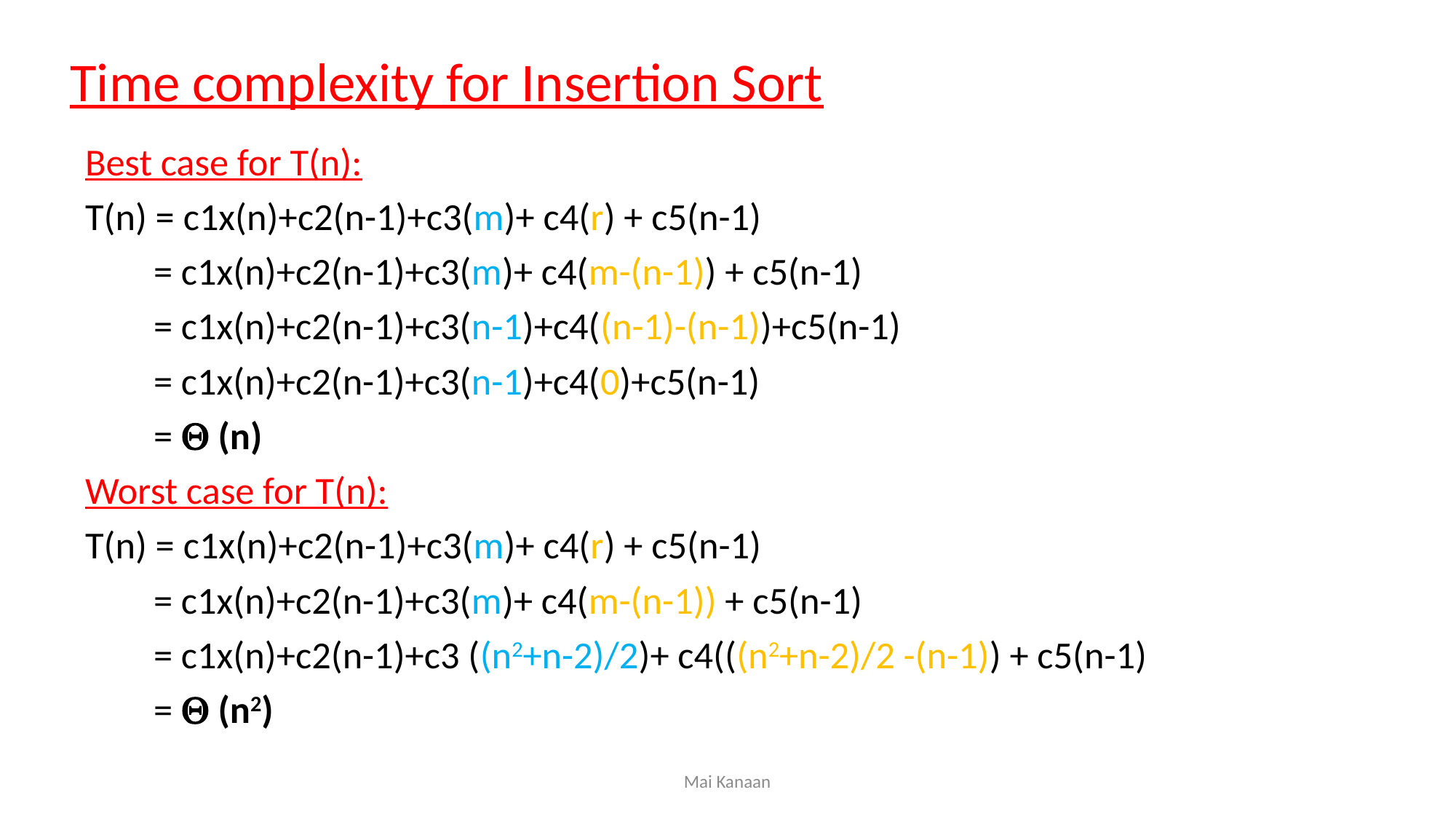

Time complexity for Insertion Sort
Best case for T(n):
T(n) = c1x(n)+c2(n-1)+c3(m)+ c4(r) + c5(n-1)
        = c1x(n)+c2(n-1)+c3(m)+ c4(m-(n-1)) + c5(n-1)
        = c1x(n)+c2(n-1)+c3(n-1)+c4((n-1)-(n-1))+c5(n-1)
        = c1x(n)+c2(n-1)+c3(n-1)+c4(0)+c5(n-1)
        = Θ (n)
Worst case for T(n):
T(n) = c1x(n)+c2(n-1)+c3(m)+ c4(r) + c5(n-1)
        = c1x(n)+c2(n-1)+c3(m)+ c4(m-(n-1)) + c5(n-1)
        = c1x(n)+c2(n-1)+c3 ((n2+n-2)/2)+ c4(((n2+n-2)/2 -(n-1)) + c5(n-1)
        = Θ (n2)

Mai Kanaan